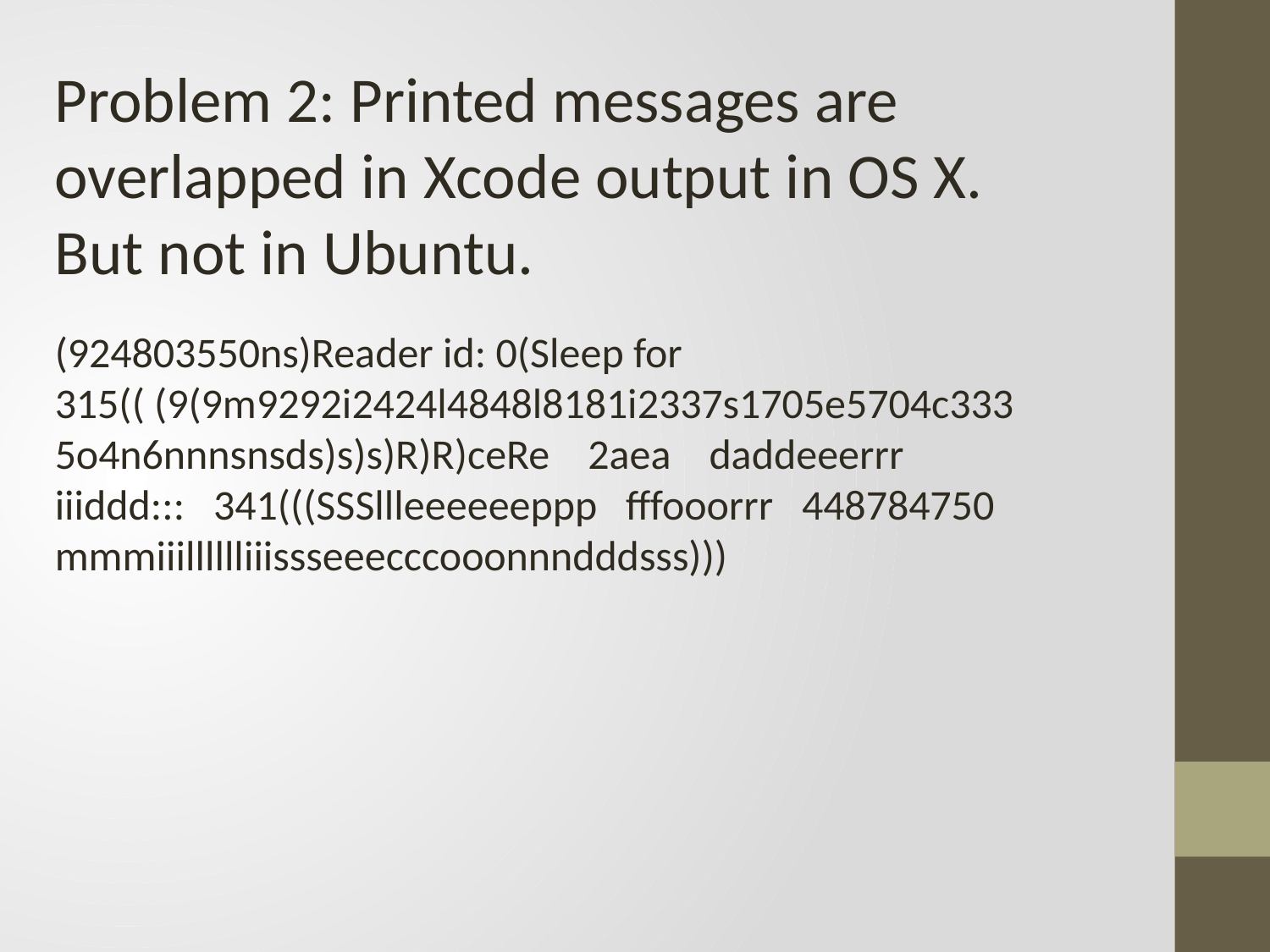

Problem 2: Printed messages are overlapped in Xcode output in OS X. But not in Ubuntu.

(924803550ns)Reader id: 0(Sleep for 315(( (9(9m9292i2424l4848l8181i2337s1705e5704c3335o4n6nnnsnsds)s)s)R)R)ceRe    2aea    daddeeerrr   iiiddd:::   341(((SSSllleeeeeeppp   fffooorrr   448784750   mmmiiilllllliiissseeecccooonnndddsss)))